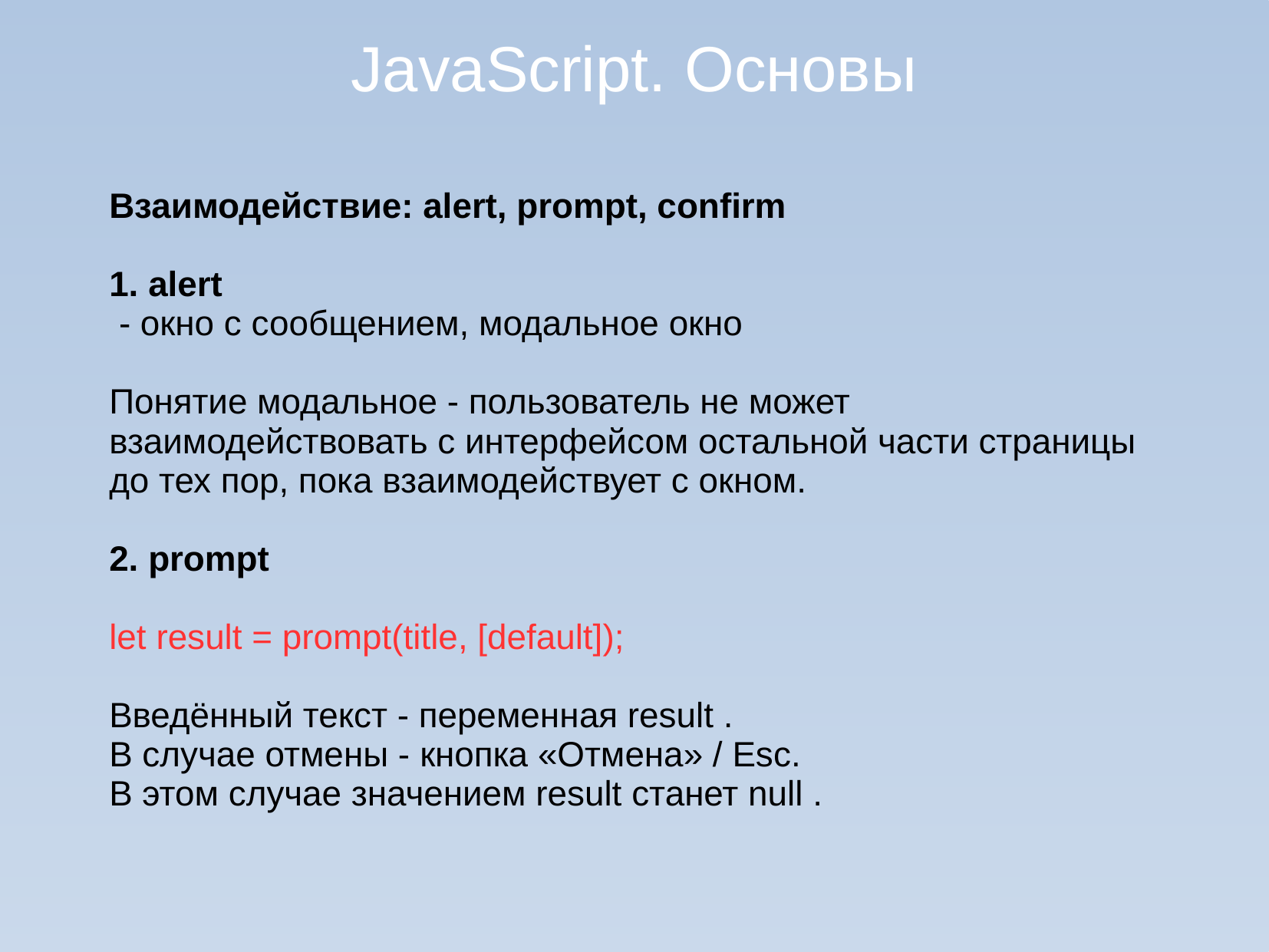

JavaScript. Основы
Взаимодействие: alert, prompt, confirm

1. alert
 - окно с сообщением, модальное окно

Понятие модальное - пользователь не может
взаимодействовать с интерфейсом остальной части страницы
до тех пор, пока взаимодействует с окном.

2. prompt

let result = prompt(title, [default]);

Введённый текст - переменная result .
В случае отмены - кнопка «Отмена» / Esc.
В этом случае значением result станет null .